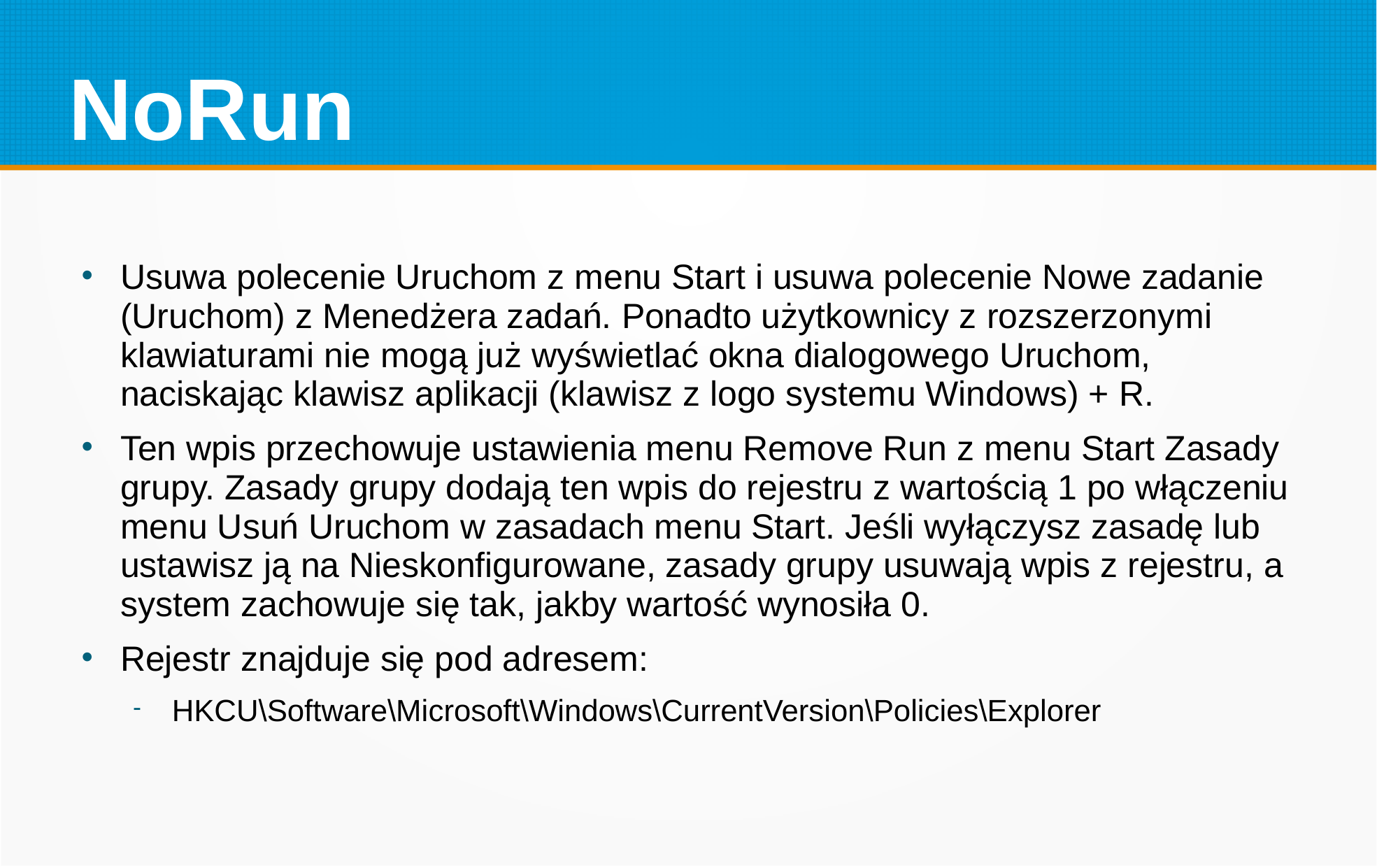

NoRun

Usuwa polecenie Uruchom z menu Start i usuwa polecenie Nowe zadanie (Uruchom) z Menedżera zadań. Ponadto użytkownicy z rozszerzonymi klawiaturami nie mogą już wyświetlać okna dialogowego Uruchom, naciskając klawisz aplikacji (klawisz z logo systemu Windows) + R.
Ten wpis przechowuje ustawienia menu Remove Run z menu Start Zasady grupy. Zasady grupy dodają ten wpis do rejestru z wartością 1 po włączeniu menu Usuń Uruchom w zasadach menu Start. Jeśli wyłączysz zasadę lub ustawisz ją na Nieskonfigurowane, zasady grupy usuwają wpis z rejestru, a system zachowuje się tak, jakby wartość wynosiła 0.
Rejestr znajduje się pod adresem:
HKCU\Software\Microsoft\Windows\CurrentVersion\Policies\Explorer